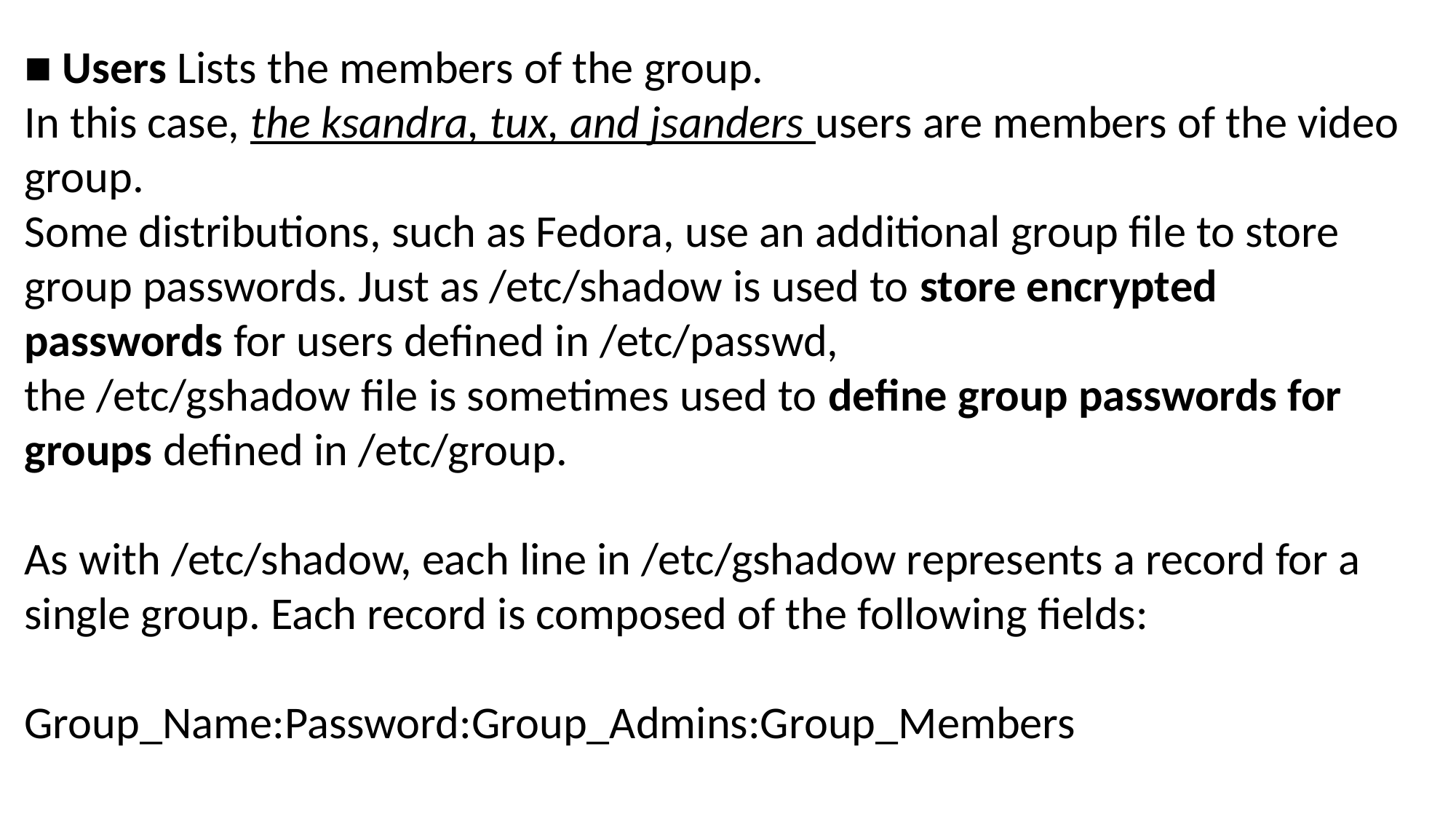

■ Users Lists the members of the group.
In this case, the ksandra, tux, and jsanders users are members of the video group.
Some distributions, such as Fedora, use an additional group file to store group passwords. Just as /etc/shadow is used to store encrypted passwords for users defined in /etc/passwd,
the /etc/gshadow file is sometimes used to define group passwords for groups defined in /etc/group.

As with /etc/shadow, each line in /etc/gshadow represents a record for a single group. Each record is composed of the following fields:

Group_Name:Password:Group_Admins:Group_Members